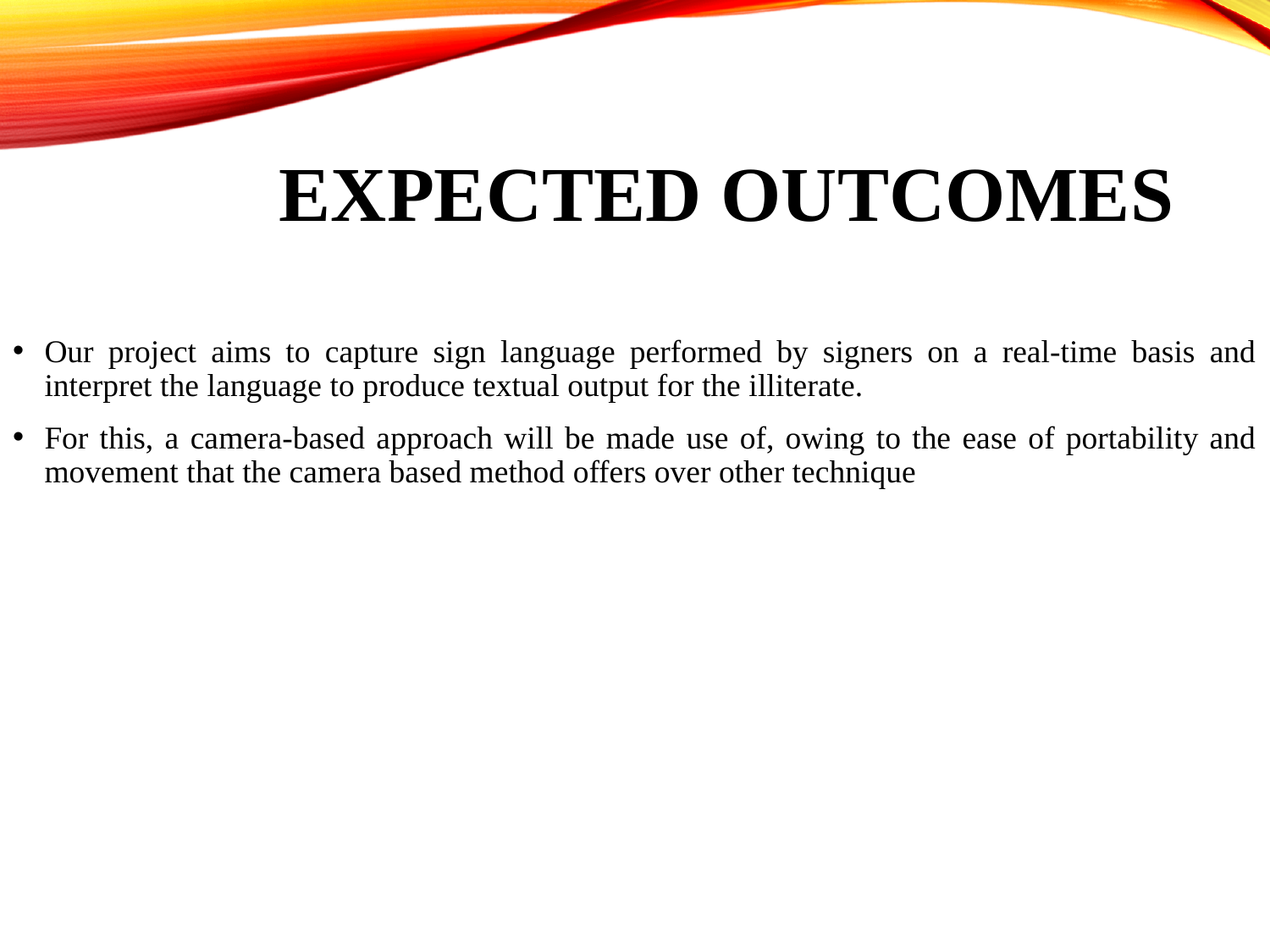

# Expected outcomes
Our project aims to capture sign language performed by signers on a real-time basis and interpret the language to produce textual output for the illiterate.
For this, a camera-based approach will be made use of, owing to the ease of portability and movement that the camera based method offers over other technique